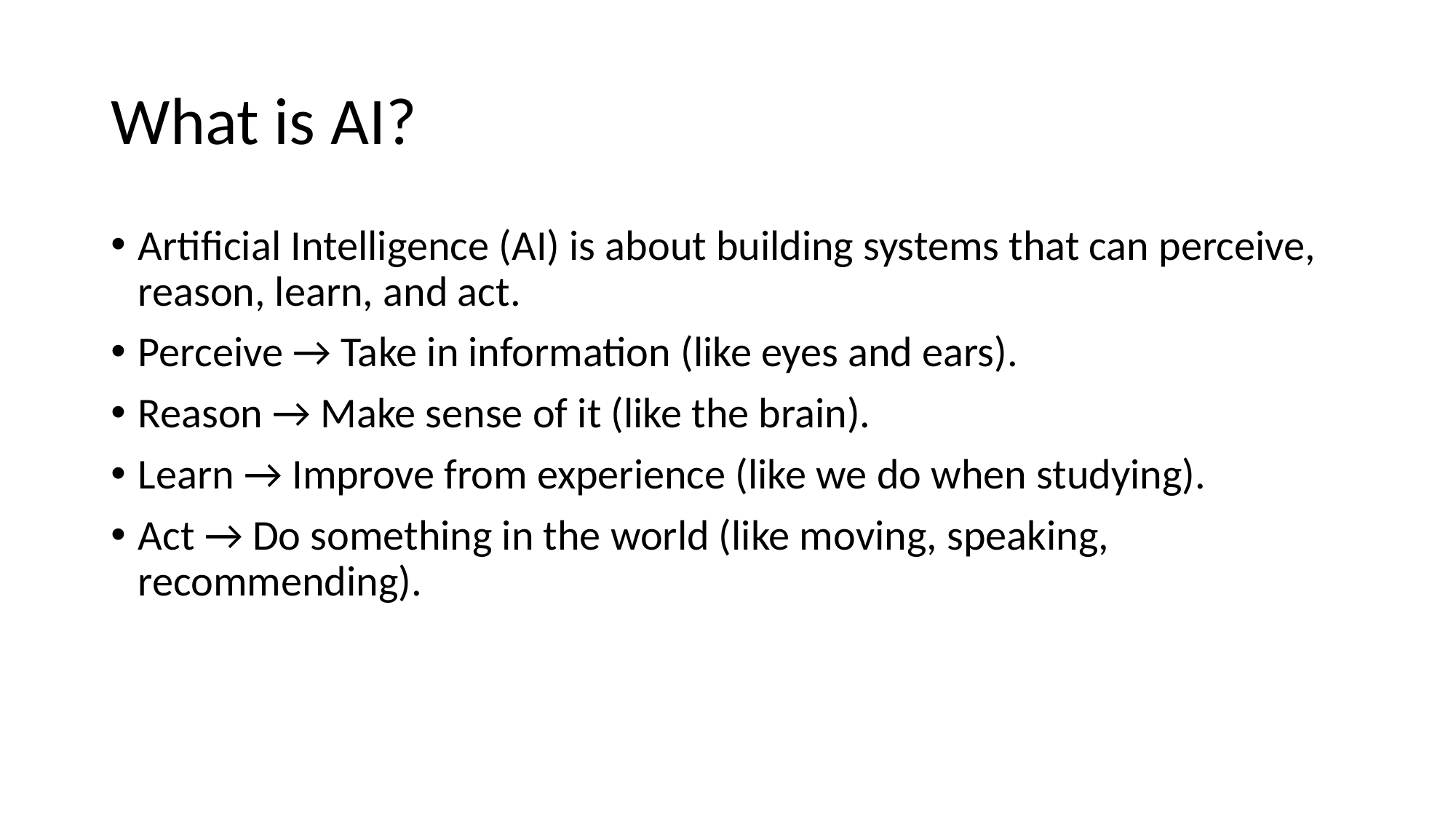

# What is AI?
Artificial Intelligence (AI) is about building systems that can perceive, reason, learn, and act.
Perceive → Take in information (like eyes and ears).
Reason → Make sense of it (like the brain).
Learn → Improve from experience (like we do when studying).
Act → Do something in the world (like moving, speaking, recommending).